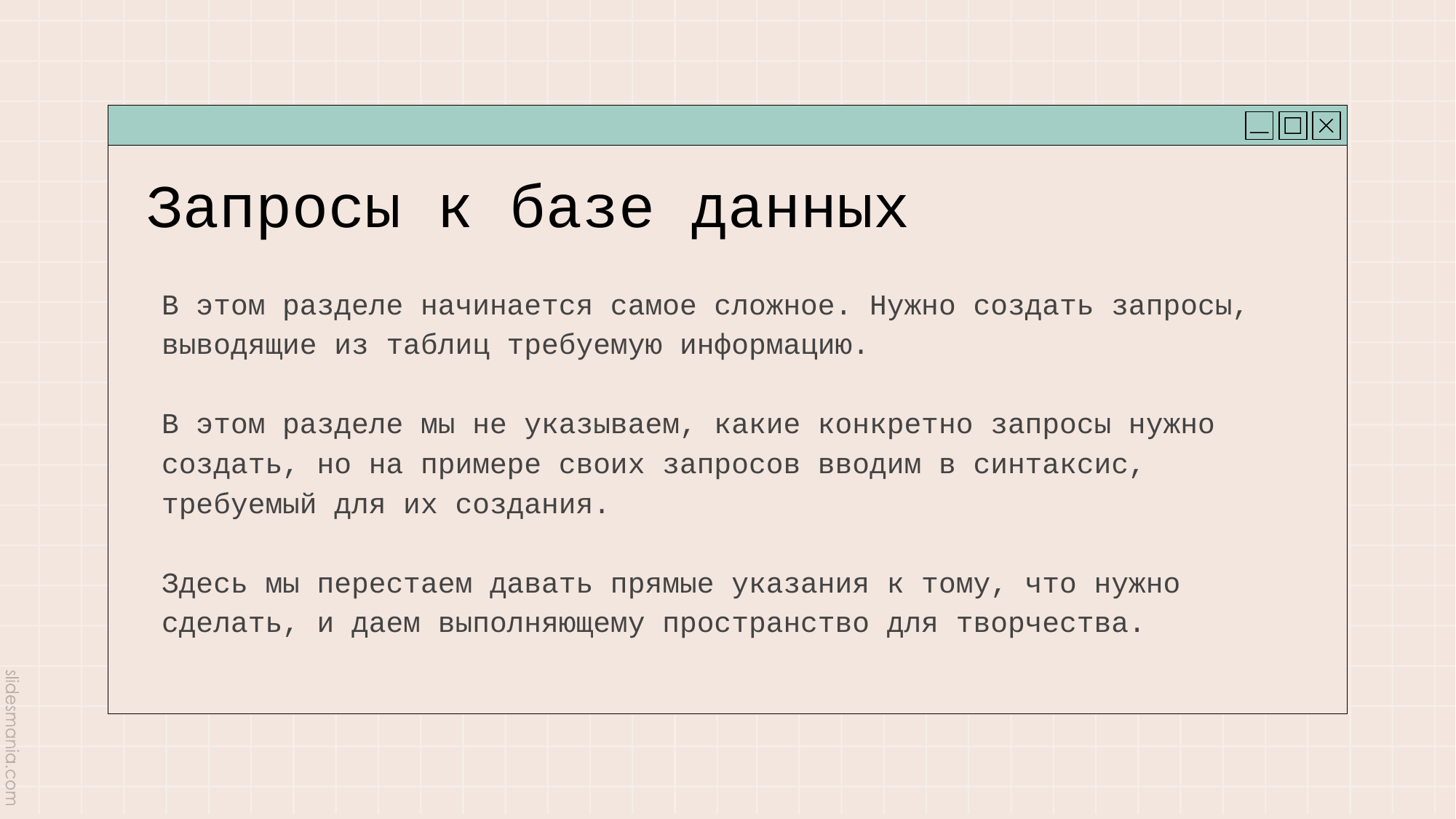

# Запросы к базе данных
В этом разделе начинается самое сложное. Нужно создать запросы, выводящие из таблиц требуемую информацию.

В этом разделе мы не указываем, какие конкретно запросы нужно создать, но на примере своих запросов вводим в синтаксис, требуемый для их создания.

Здесь мы перестаем давать прямые указания к тому, что нужно сделать, и даем выполняющему пространство для творчества.